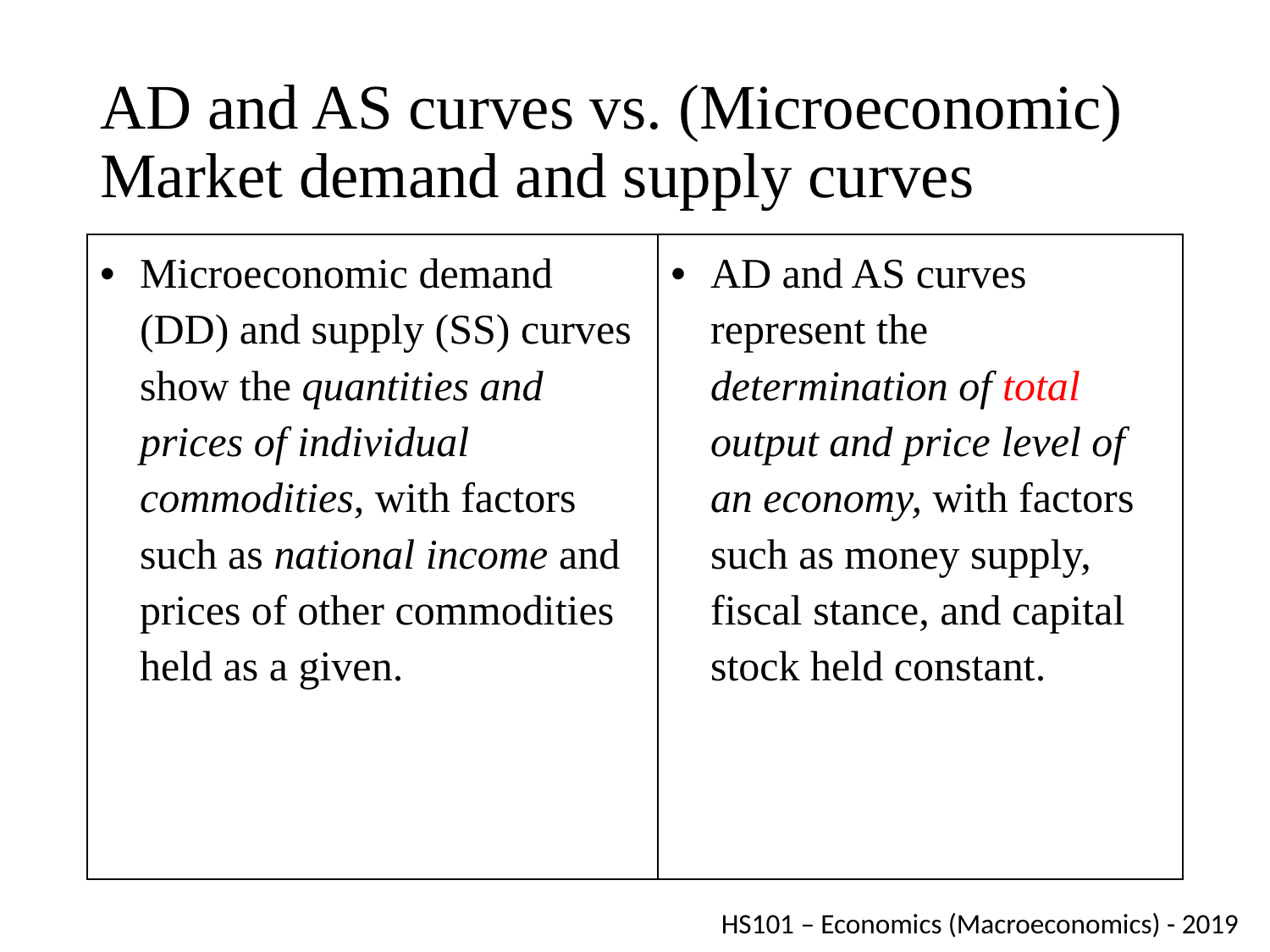

# AD and AS curves vs. (Microeconomic) Market demand and supply curves
| Microeconomic demand (DD) and supply (SS) curves show the quantities and prices of individual commodities, with factors such as national income and prices of other commodities held as a given. | AD and AS curves represent the determination of total output and price level of an economy, with factors such as money supply, fiscal stance, and capital stock held constant. |
| --- | --- |
HS101 – Economics (Macroeconomics) - 2019